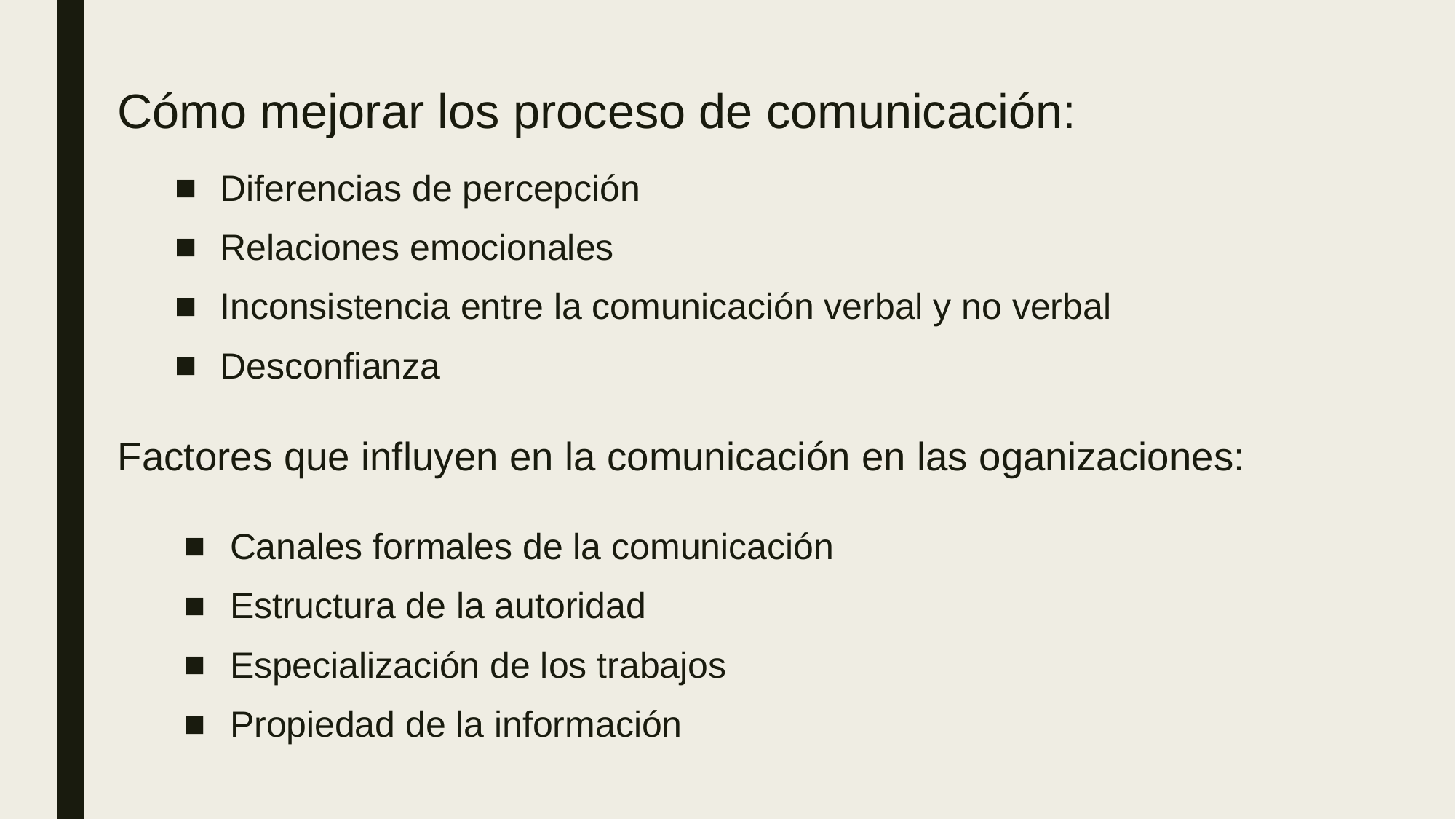

# Cómo mejorar los proceso de comunicación:
Diferencias de percepción
Relaciones emocionales
Inconsistencia entre la comunicación verbal y no verbal
Desconfianza
Factores que influyen en la comunicación en las oganizaciones:
Canales formales de la comunicación
Estructura de la autoridad
Especialización de los trabajos
Propiedad de la información